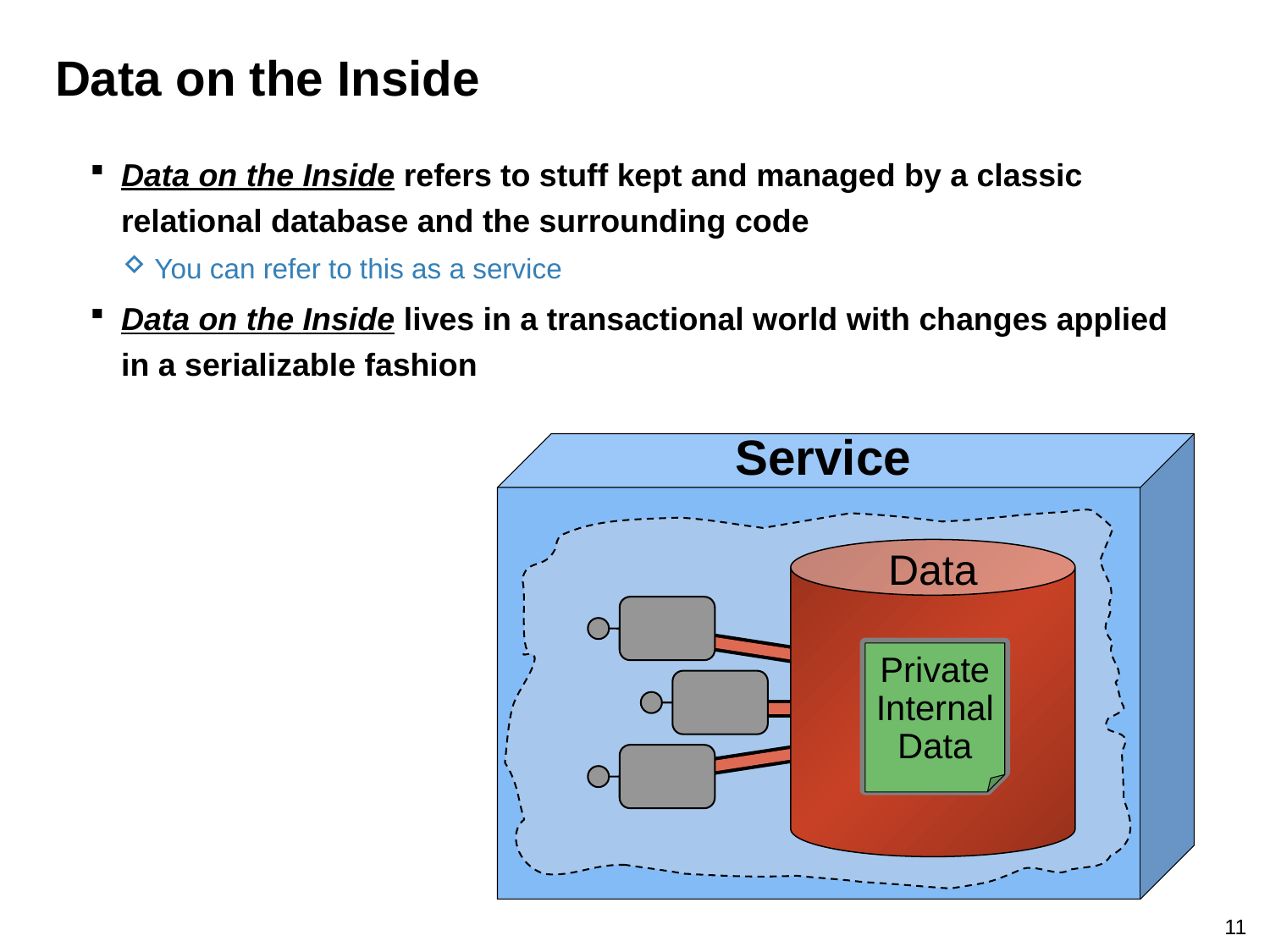

# Data on the Inside
Data on the Inside refers to stuff kept and managed by a classic relational database and the surrounding code
You can refer to this as a service
Data on the Inside lives in a transactional world with changes applied in a serializable fashion

Service

Data

Private
Internal
Data
11